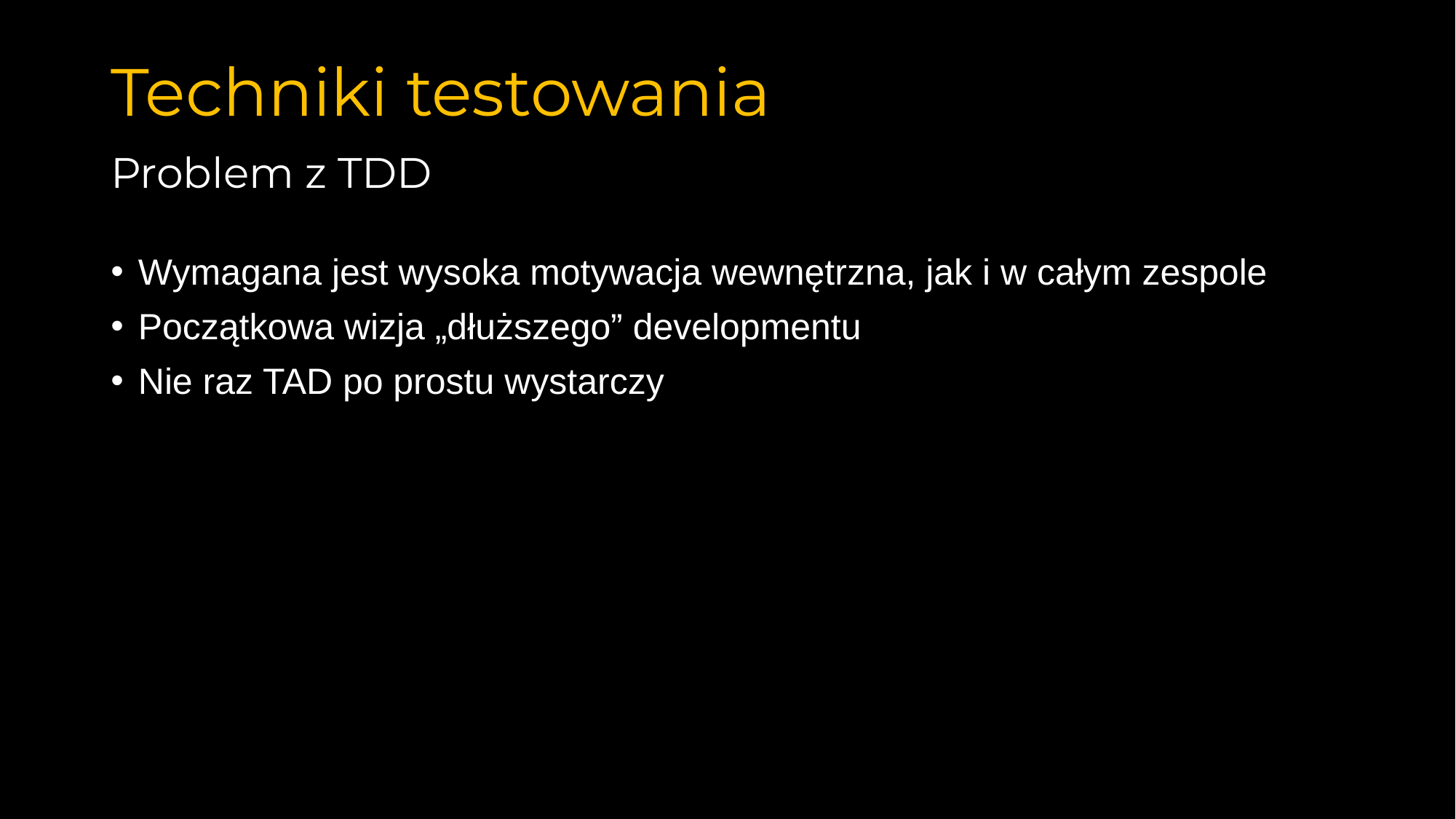

# Techniki testowania
Problem z TDD
Wymagana jest wysoka motywacja wewnętrzna, jak i w całym zespole
Początkowa wizja „dłuższego” developmentu
Nie raz TAD po prostu wystarczy